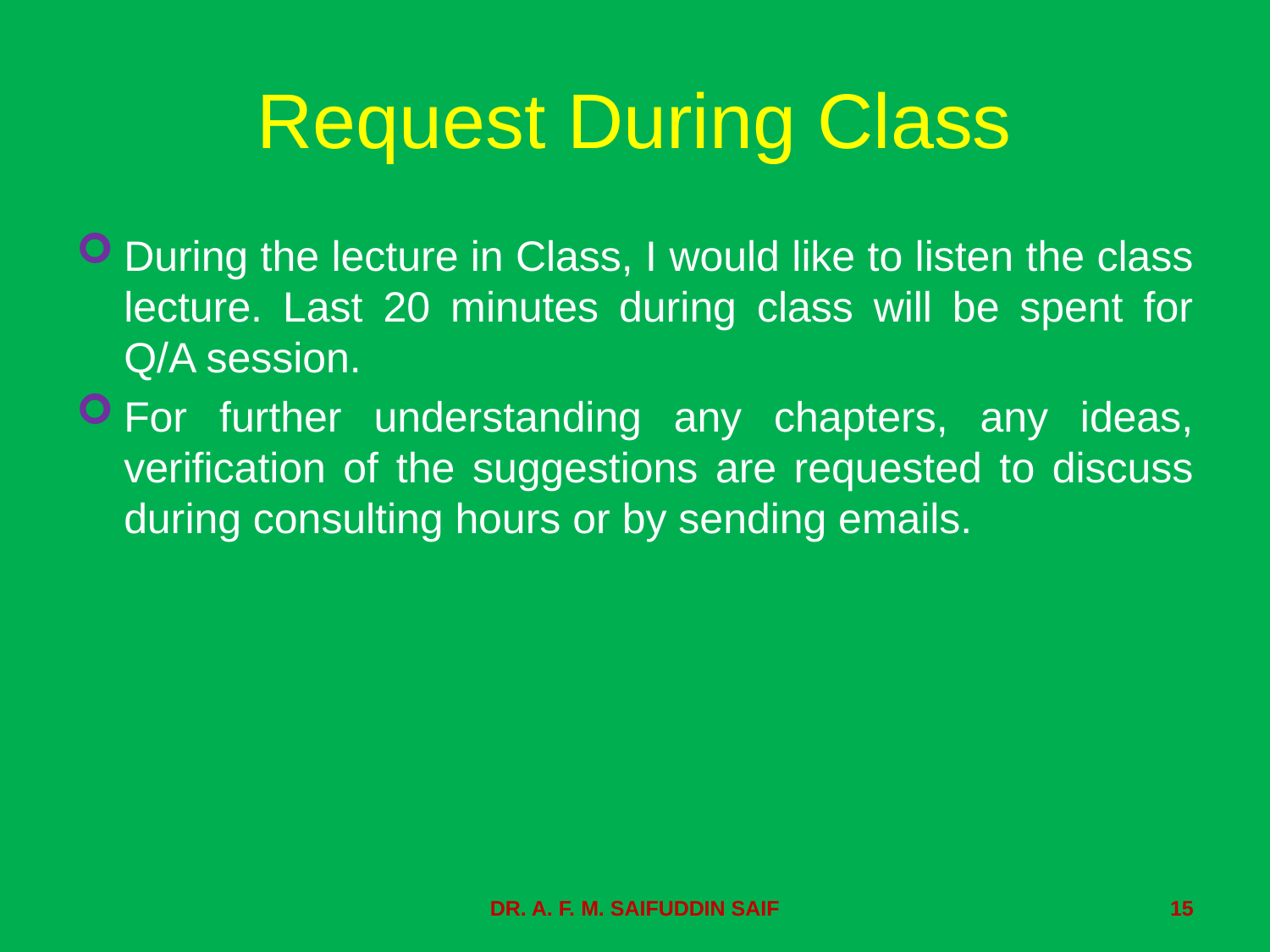

# Request During Class
During the lecture in Class, I would like to listen the class lecture. Last 20 minutes during class will be spent for Q/A session.
For further understanding any chapters, any ideas, verification of the suggestions are requested to discuss during consulting hours or by sending emails.
DR. A. F. M. SAIFUDDIN SAIF
15